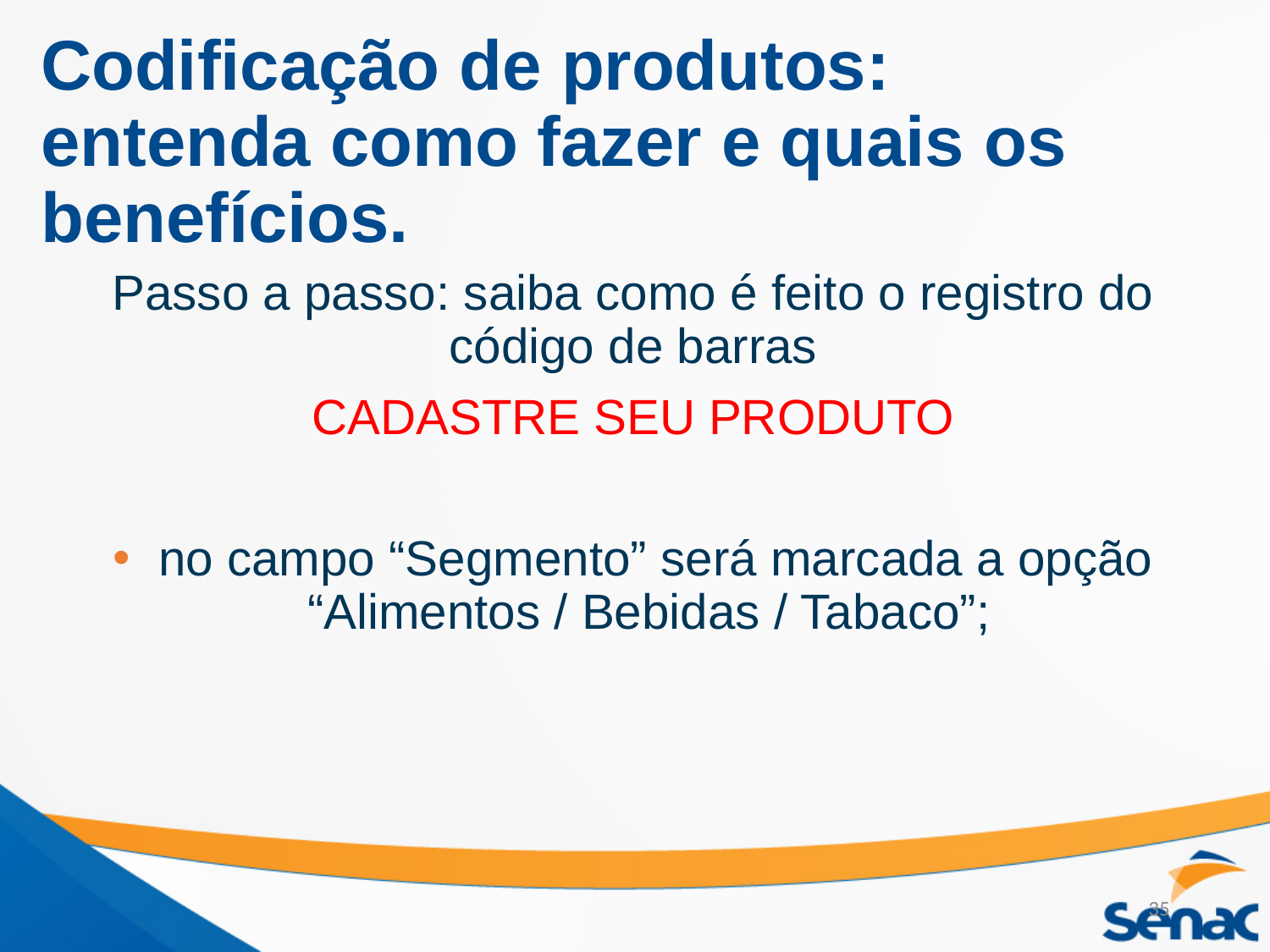

# Codificação de produtos: entenda como fazer e quais os benefícios.
Passo a passo: saiba como é feito o registro do código de barras
CADASTRE SEU PRODUTO

 no campo “Segmento” será marcada a opção “Alimentos / Bebidas / Tabaco”;
35